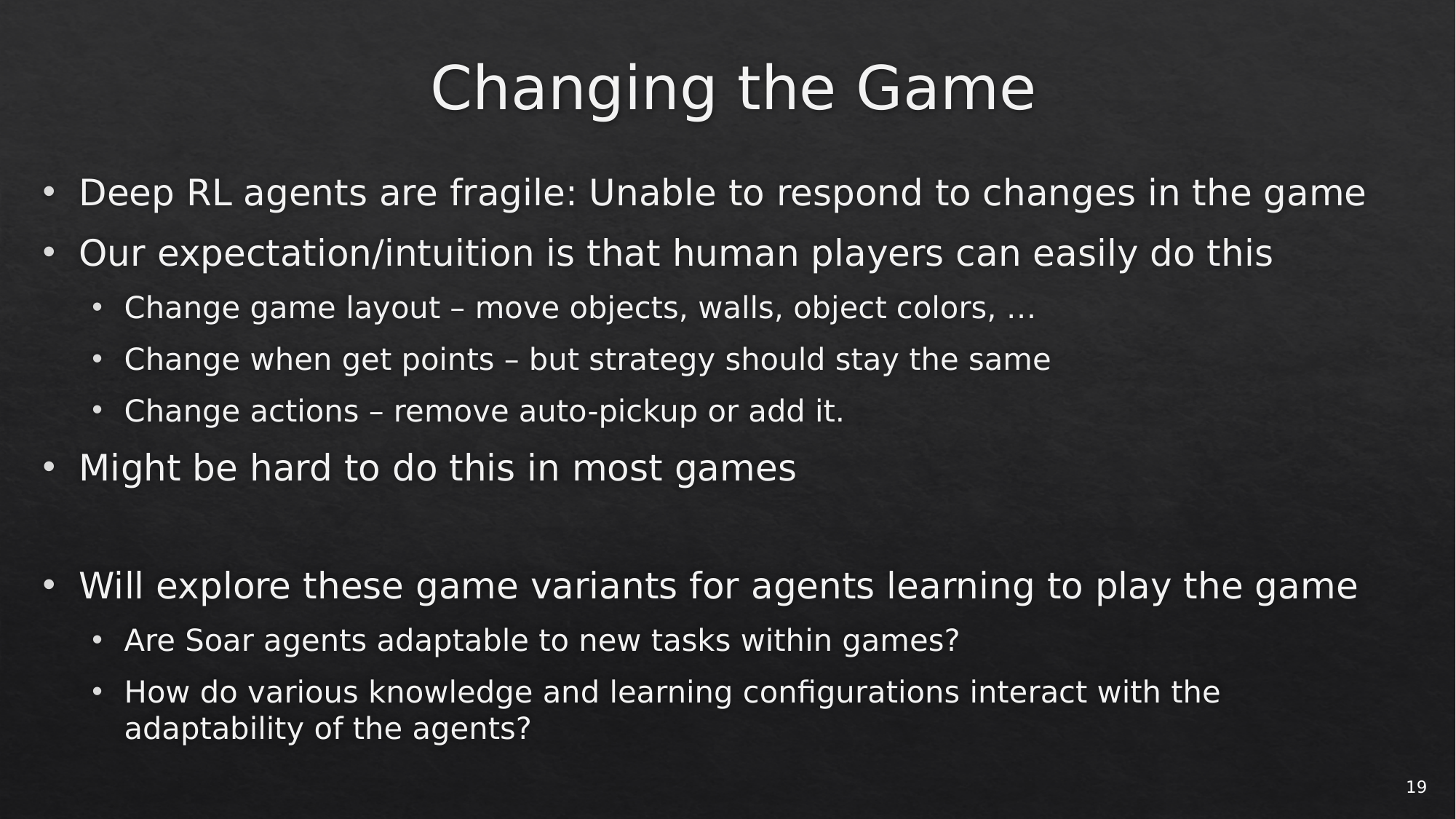

# Changing the Game
Deep RL agents are fragile: Unable to respond to changes in the game
Our expectation/intuition is that human players can easily do this
Change game layout – move objects, walls, object colors, …
Change when get points – but strategy should stay the same
Change actions – remove auto-pickup or add it.
Might be hard to do this in most games

Will explore these game variants for agents learning to play the game
Are Soar agents adaptable to new tasks within games?
How do various knowledge and learning configurations interact with the adaptability of the agents?
19